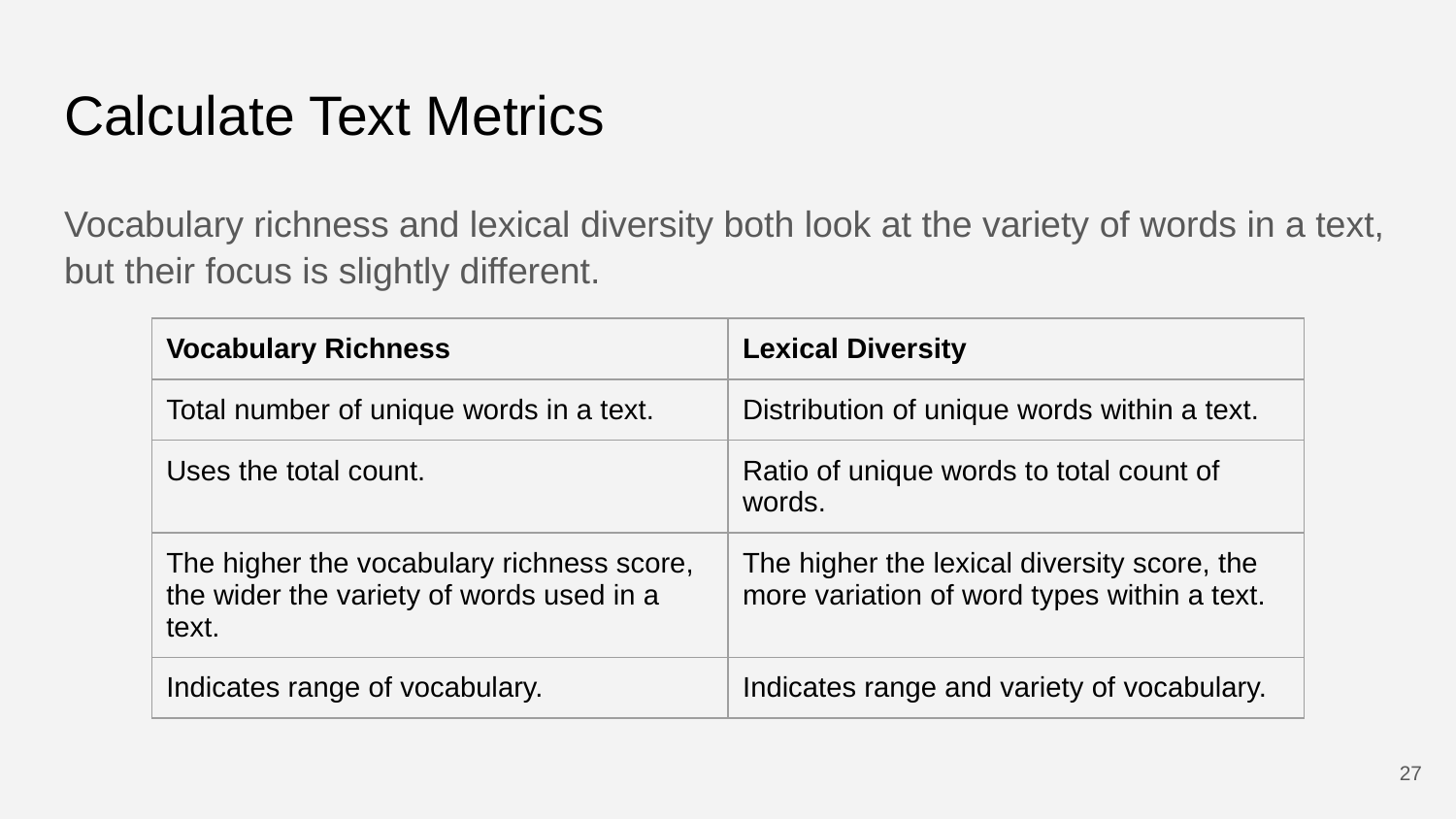

# Calculate Text Metrics
Vocabulary richness and lexical diversity both look at the variety of words in a text, but their focus is slightly different.
| Vocabulary Richness | Lexical Diversity |
| --- | --- |
| Total number of unique words in a text. | Distribution of unique words within a text. |
| Uses the total count. | Ratio of unique words to total count of words. |
| The higher the vocabulary richness score, the wider the variety of words used in a text. | The higher the lexical diversity score, the more variation of word types within a text. |
| Indicates range of vocabulary. | Indicates range and variety of vocabulary. |
27